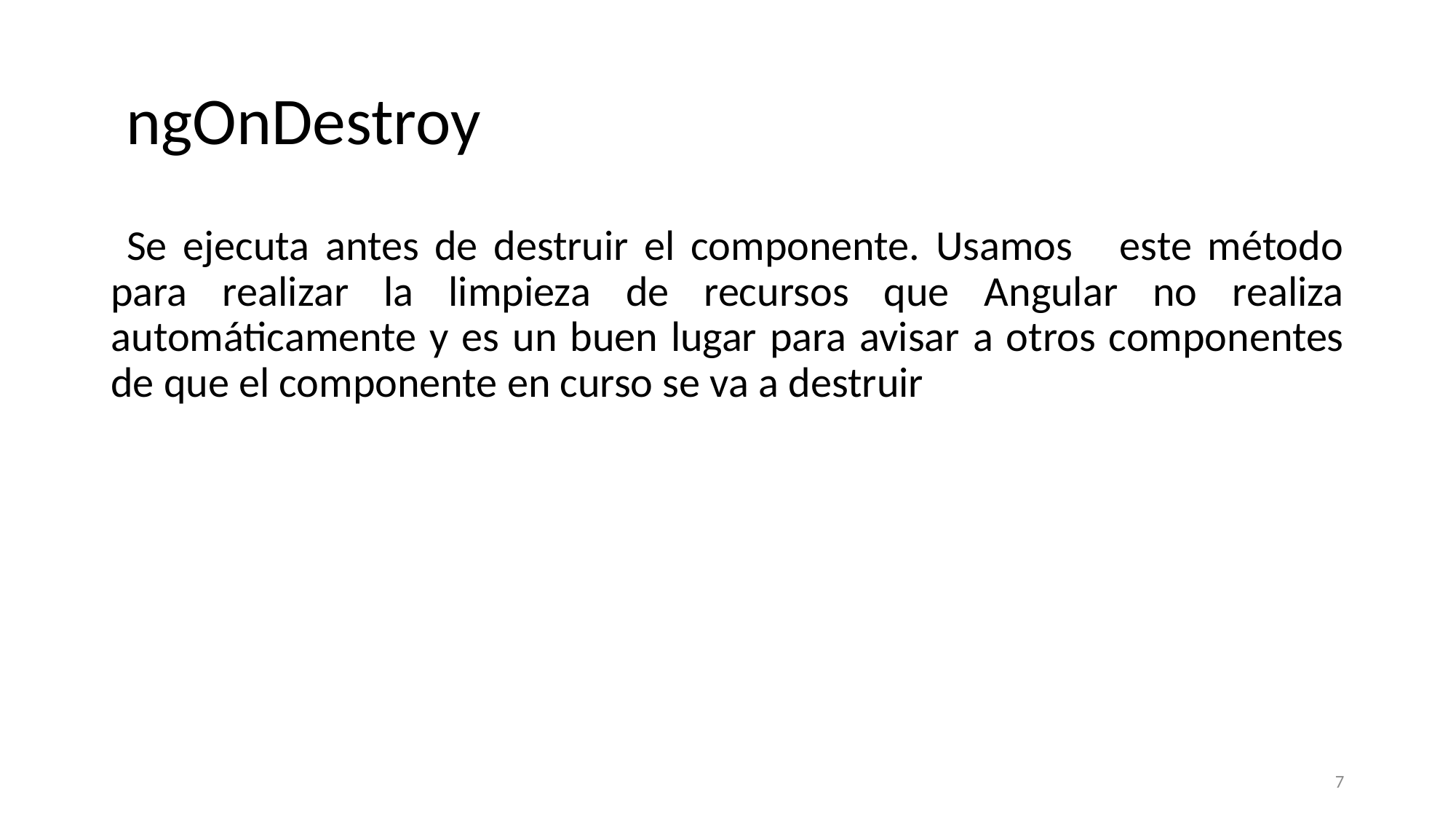

# ngOnDestroy
 Se ejecuta antes de destruir el componente. Usamos   este método para realizar la limpieza de recursos que Angular no realiza automáticamente y es un buen lugar para avisar a otros componentes de que el componente en curso se va a destruir
7